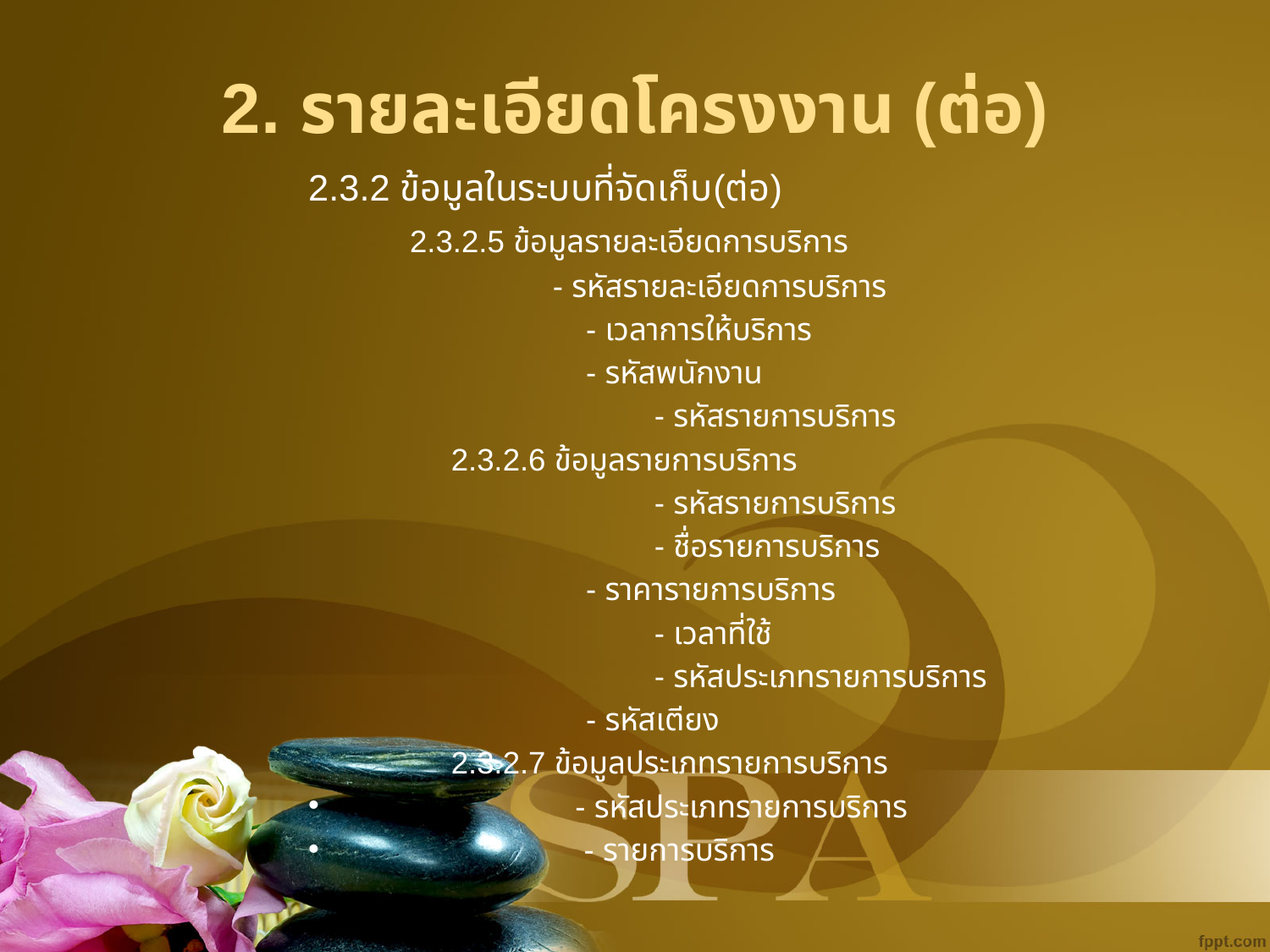

# 2. รายละเอียดโครงงาน (ต่อ)
2.3.2 ข้อมูลในระบบที่จัดเก็บ(ต่อ)
	2.3.2.5 ข้อมูลรายละเอียดการบริการ
			- รหัสรายละเอียดการบริการ
                                - เวลาการให้บริการ
                                - รหัสพนักงาน
                             	- รหัสรายการบริการ
		2.3.2.6 ข้อมูลรายการบริการ
                              	- รหัสรายการบริการ
                              	- ชื่อรายการบริการ
                                - ราคารายการบริการ
                               	- เวลาที่ใช้
                              	- รหัสประเภทรายการบริการ
                                - รหัสเตียง
		2.3.2.7 ข้อมูลประเภทรายการบริการ
                          - รหัสประเภทรายการบริการ
                           - รายการบริการ